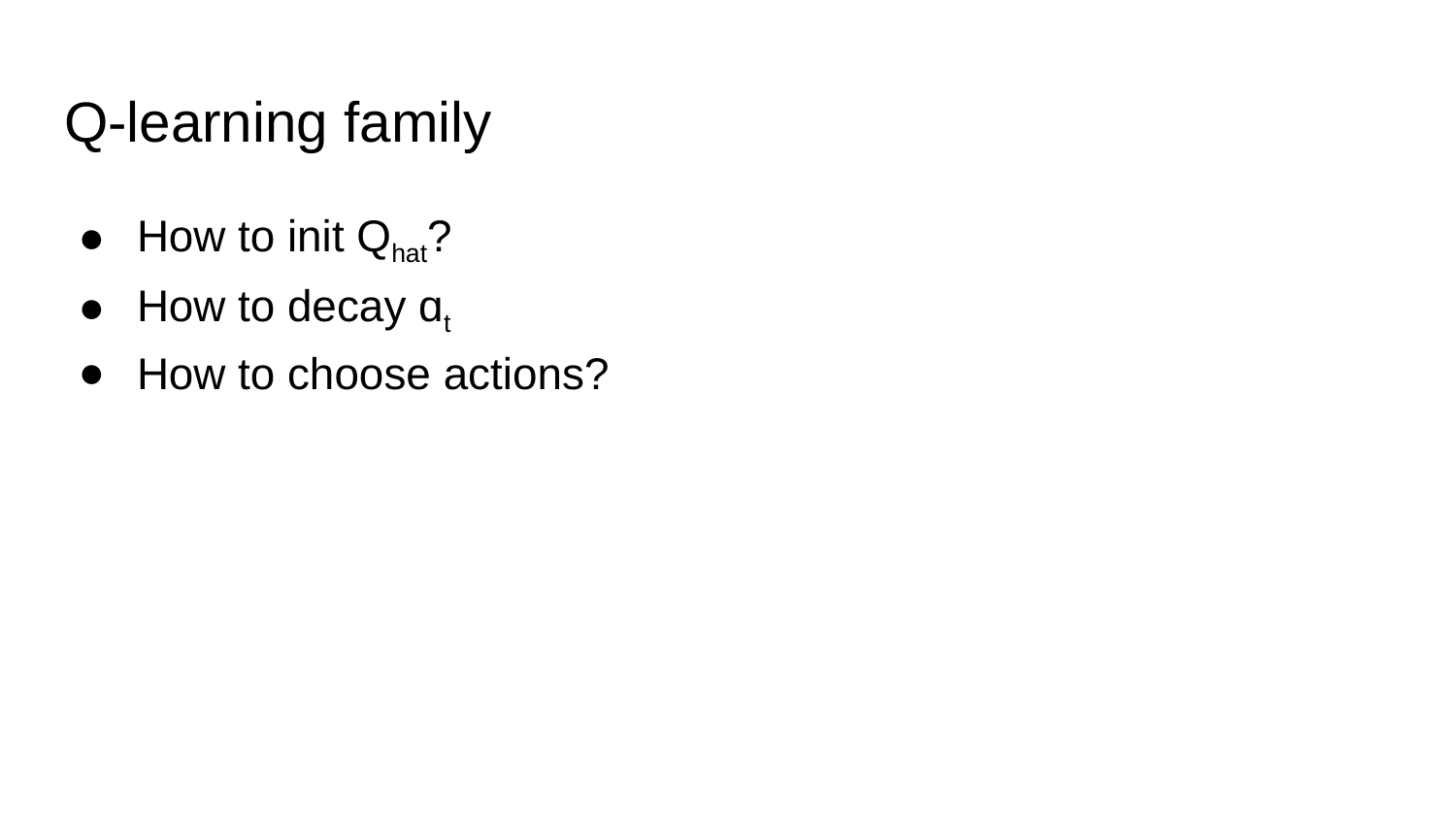

# Q-learning family
How to init Qhat?
How to decay ɑt
How to choose actions?